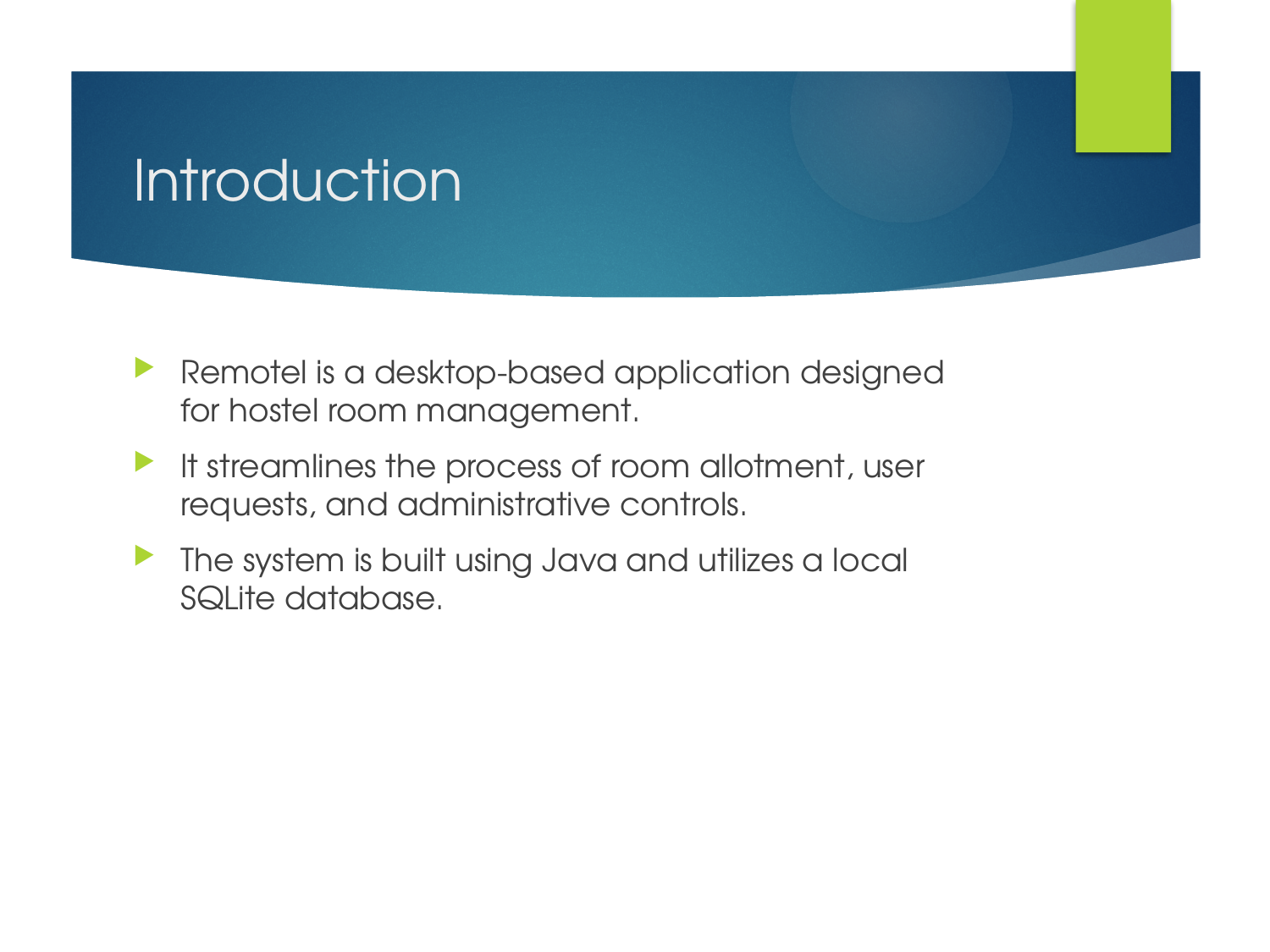

# Introduction
Remotel is a desktop-based application designed for hostel room management.
It streamlines the process of room allotment, user requests, and administrative controls.
The system is built using Java and utilizes a local SQLite database.